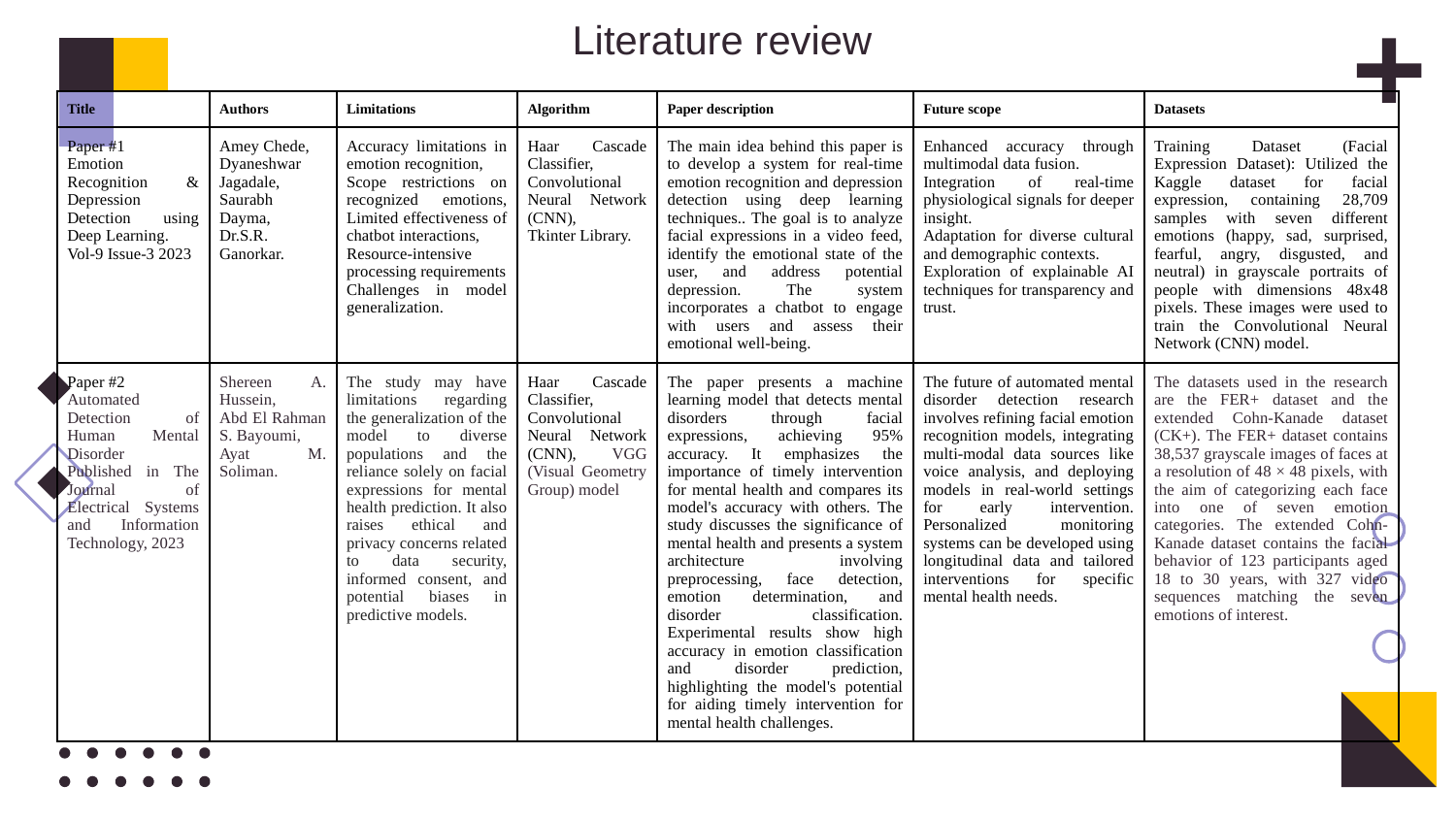

# Literature review
| Title | Authors | Limitations | Algorithm | Paper description | Future scope | Datasets |
| --- | --- | --- | --- | --- | --- | --- |
| Paper #1 Emotion Recognition & Depression Detection using Deep Learning. Vol-9 Issue-3 2023 | Amey Chede, Dyaneshwar Jagadale, Saurabh Dayma, Dr.S.R. Ganorkar. | Accuracy limitations in emotion recognition, Scope restrictions on recognized emotions, Limited effectiveness of chatbot interactions, Resource-intensive processing requirements Challenges in model generalization. | Haar Cascade Classifier, Convolutional Neural Network (CNN), Tkinter Library. | The main idea behind this paper is to develop a system for real-time emotion recognition and depression detection using deep learning techniques.. The goal is to analyze facial expressions in a video feed, identify the emotional state of the user, and address potential depression. The system incorporates a chatbot to engage with users and assess their emotional well-being. | Enhanced accuracy through multimodal data fusion. Integration of real-time physiological signals for deeper insight. Adaptation for diverse cultural and demographic contexts. Exploration of explainable AI techniques for transparency and trust. | Training Dataset (Facial Expression Dataset): Utilized the Kaggle dataset for facial expression, containing 28,709 samples with seven different emotions (happy, sad, surprised, fearful, angry, disgusted, and neutral) in grayscale portraits of people with dimensions 48x48 pixels. These images were used to train the Convolutional Neural Network (CNN) model. |
| Paper #2 Automated Detection of Human Mental Disorder Published in The Journal of Electrical Systems and Information Technology, 2023 | Shereen A. Hussein, Abd El Rahman S. Bayoumi, Ayat M. Soliman. | The study may have limitations regarding the generalization of the model to diverse populations and the reliance solely on facial expressions for mental health prediction. It also raises ethical and privacy concerns related to data security, informed consent, and potential biases in predictive models. | Haar Cascade Classifier, Convolutional Neural Network (CNN), VGG (Visual Geometry Group) model | The paper presents a machine learning model that detects mental disorders through facial expressions, achieving 95% accuracy. It emphasizes the importance of timely intervention for mental health and compares its model's accuracy with others. The study discusses the significance of mental health and presents a system architecture involving preprocessing, face detection, emotion determination, and disorder classification. Experimental results show high accuracy in emotion classification and disorder prediction, highlighting the model's potential for aiding timely intervention for mental health challenges. | The future of automated mental disorder detection research involves refining facial emotion recognition models, integrating multi-modal data sources like voice analysis, and deploying models in real-world settings for early intervention. Personalized monitoring systems can be developed using longitudinal data and tailored interventions for specific mental health needs. | The datasets used in the research are the FER+ dataset and the extended Cohn-Kanade dataset (CK+). The FER+ dataset contains 38,537 grayscale images of faces at a resolution of 48 × 48 pixels, with the aim of categorizing each face into one of seven emotion categories. The extended Cohn-Kanade dataset contains the facial behavior of 123 participants aged 18 to 30 years, with 327 video sequences matching the seven emotions of interest. |